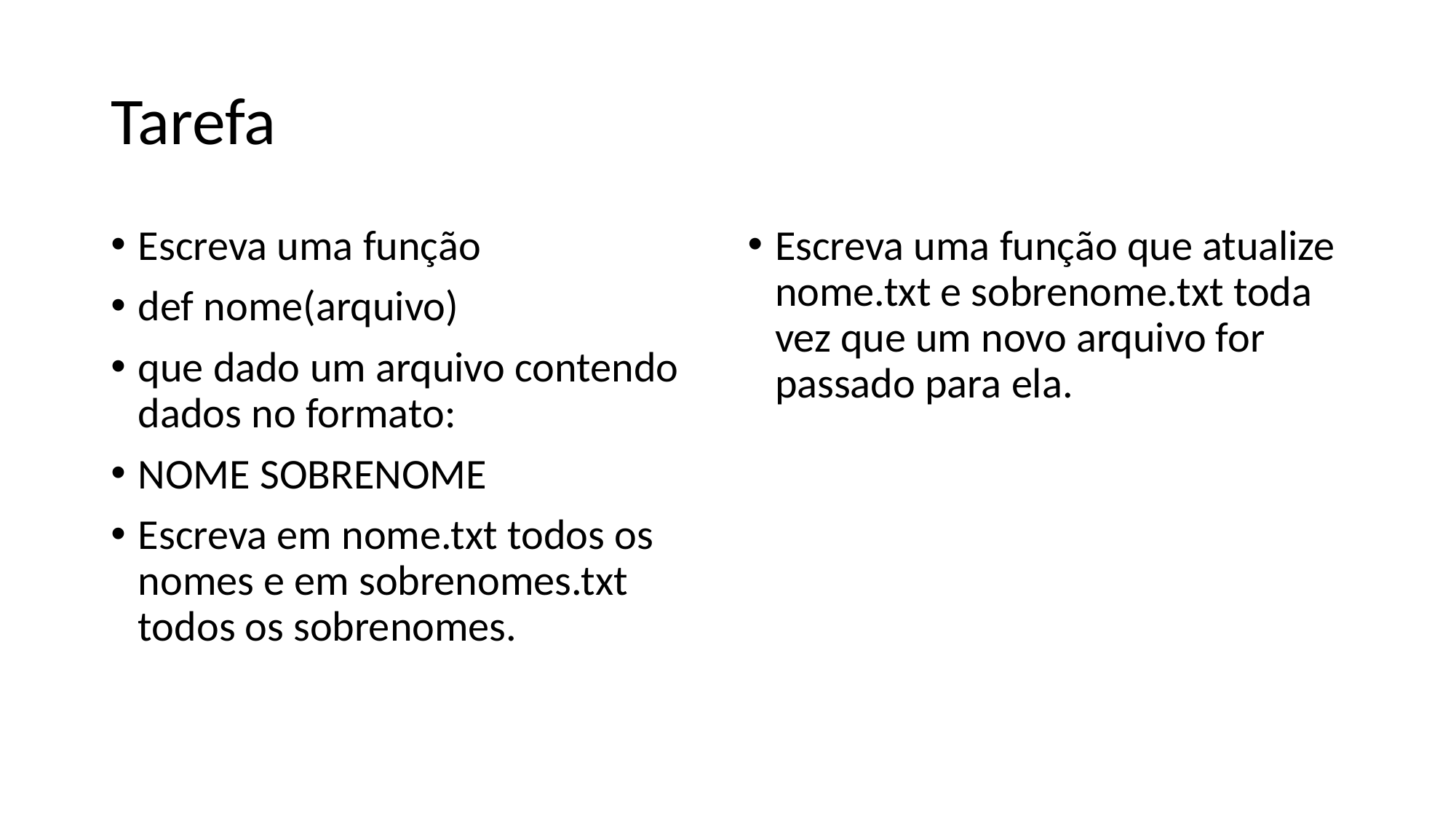

# Tarefa
Escreva uma função
def nome(arquivo)
que dado um arquivo contendo dados no formato:
NOME SOBRENOME
Escreva em nome.txt todos os nomes e em sobrenomes.txt todos os sobrenomes.
Escreva uma função que atualize nome.txt e sobrenome.txt toda vez que um novo arquivo for passado para ela.